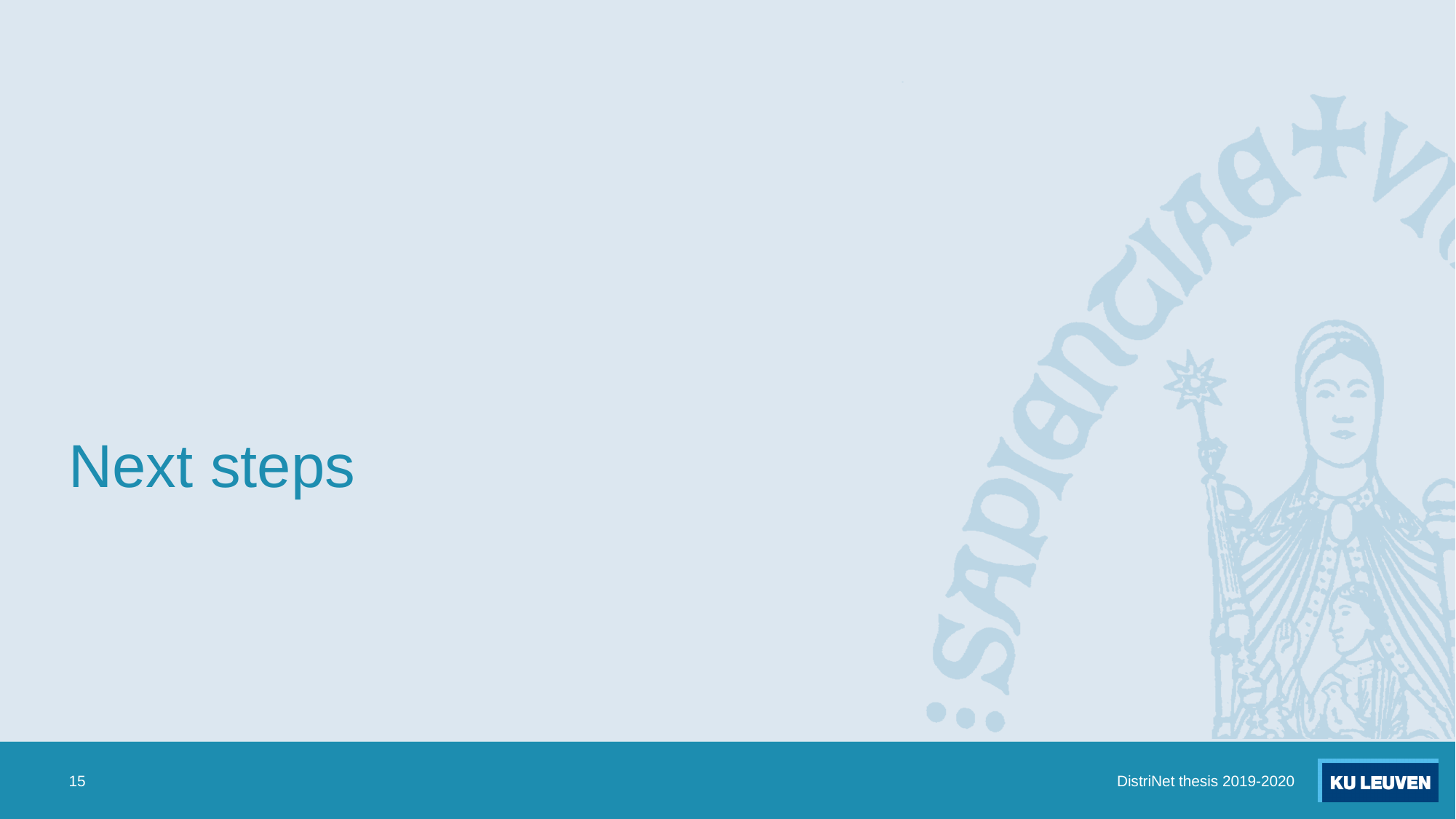

# Next steps
15
DistriNet thesis 2019-2020